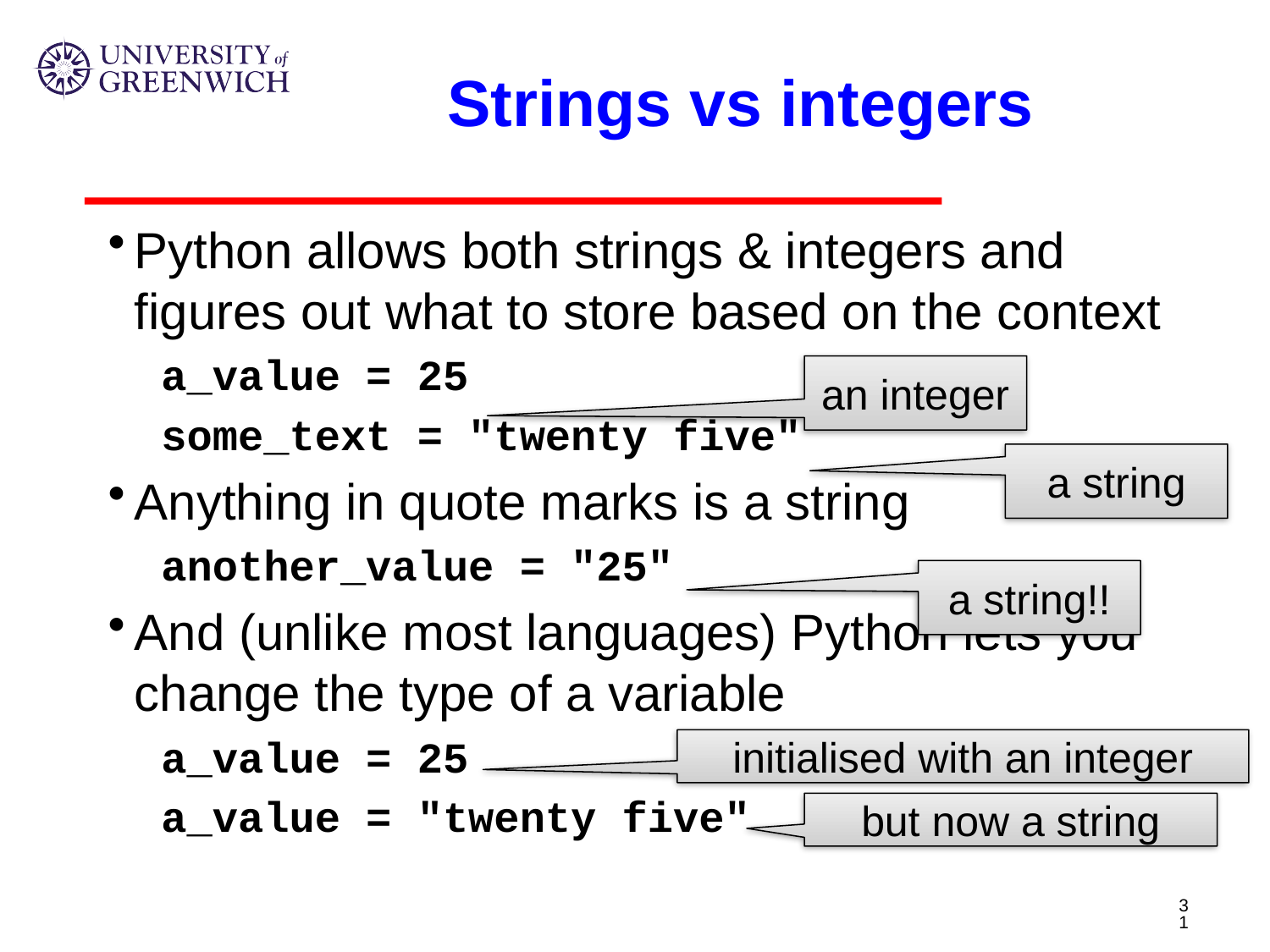

# Strings vs integers
Python allows both strings & integers and figures out what to store based on the context
a_value = 25
some_text = "twenty five"
Anything in quote marks is a string
another_value = "25"
And (unlike most languages) Python lets you change the type of a variable
a_value = 25
a_value = "twenty five"

an integer
a string
a string!!
initialised with an integer
but now a string
31